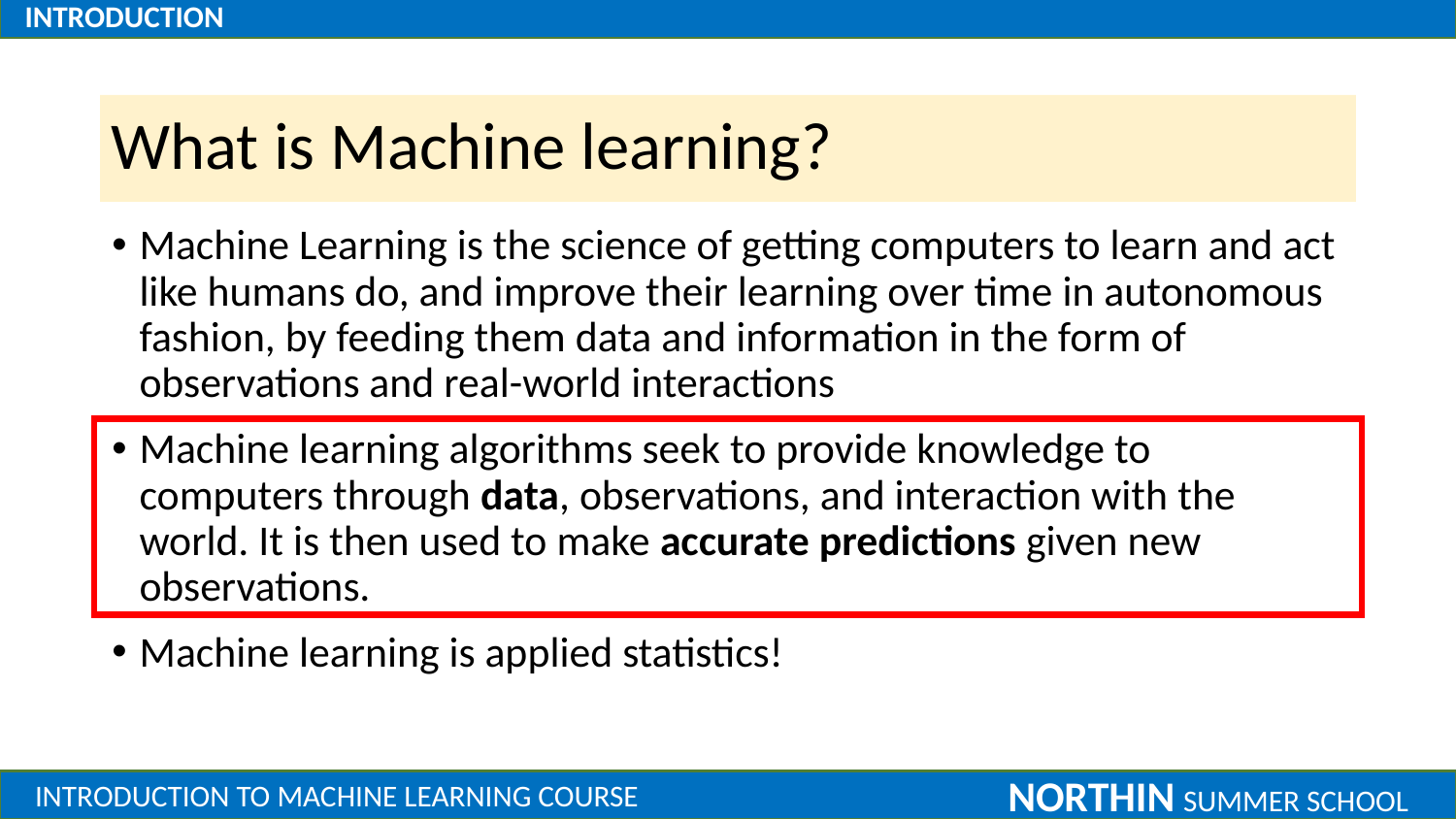

# What is Machine learning?
Machine Learning is the science of getting computers to learn and act like humans do, and improve their learning over time in autonomous fashion, by feeding them data and information in the form of observations and real-world interactions
Machine learning algorithms seek to provide knowledge to computers through data, observations, and interaction with the world. It is then used to make accurate predictions given new observations.
Machine learning is applied statistics!